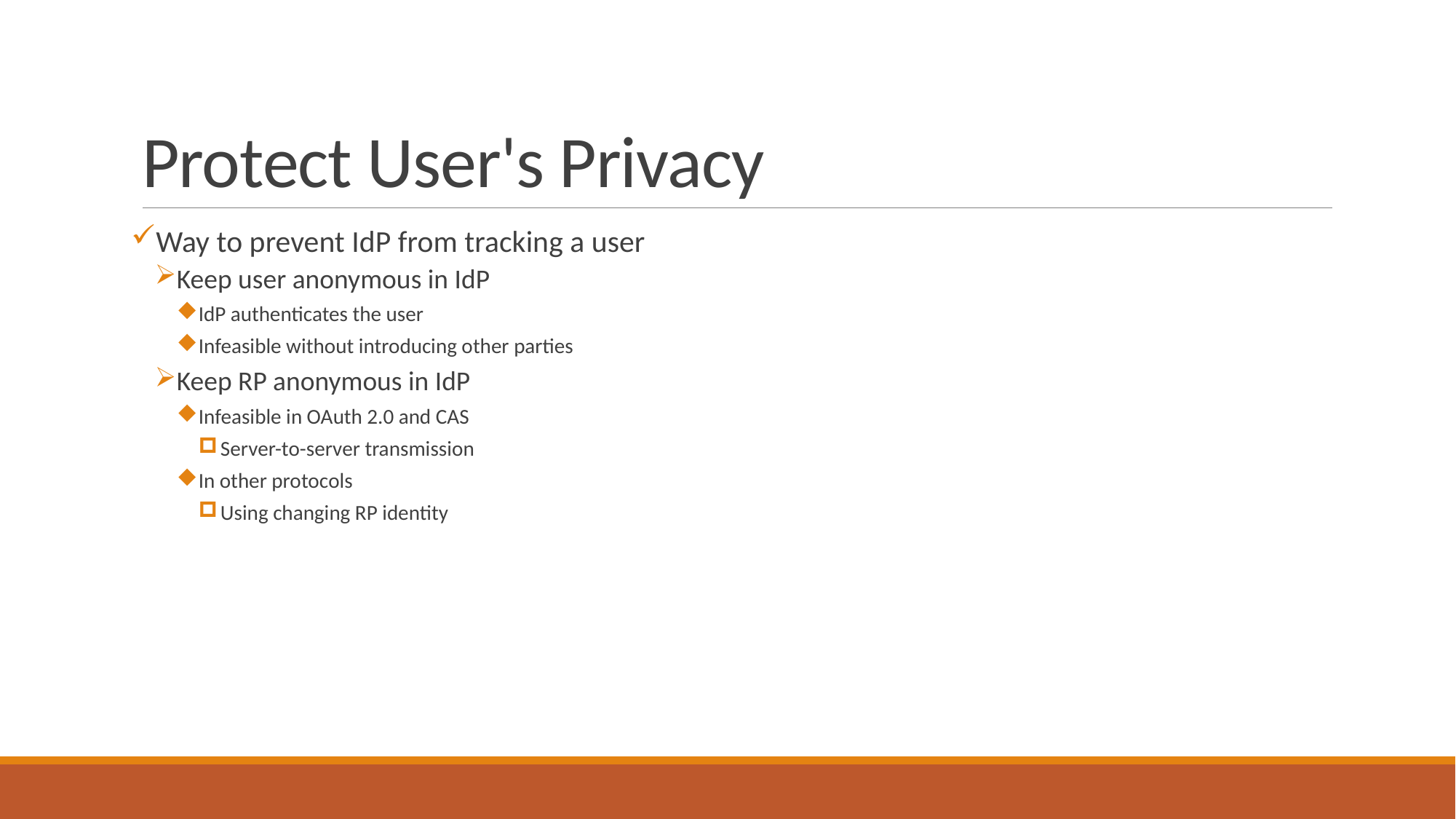

# Protect User's Privacy
Way to prevent IdP from tracking a user
Keep user anonymous in IdP
IdP authenticates the user
Infeasible without introducing other parties
Keep RP anonymous in IdP
Infeasible in OAuth 2.0 and CAS
Server-to-server transmission
In other protocols
Using changing RP identity